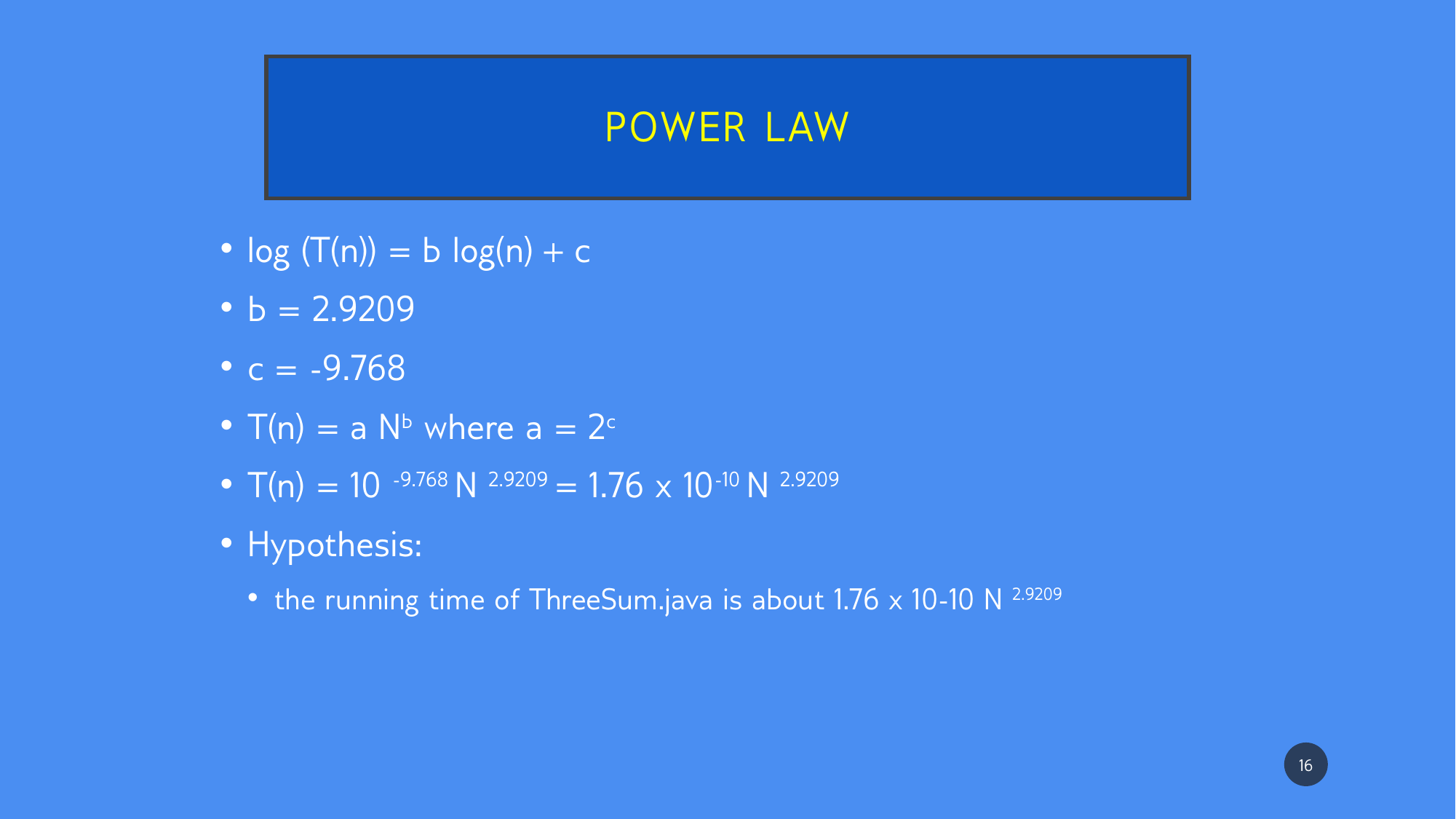

# Power Law
log (T(n)) = b log(n) + c
b = 2.9209
c = -9.768
T(n) = a Nb where a = 2c
T(n) = 10 -9.768 N 2.9209 = 1.76 x 10-10 N 2.9209
Hypothesis:
the running time of ThreeSum.java is about 1.76 x 10-10 N 2.9209
16